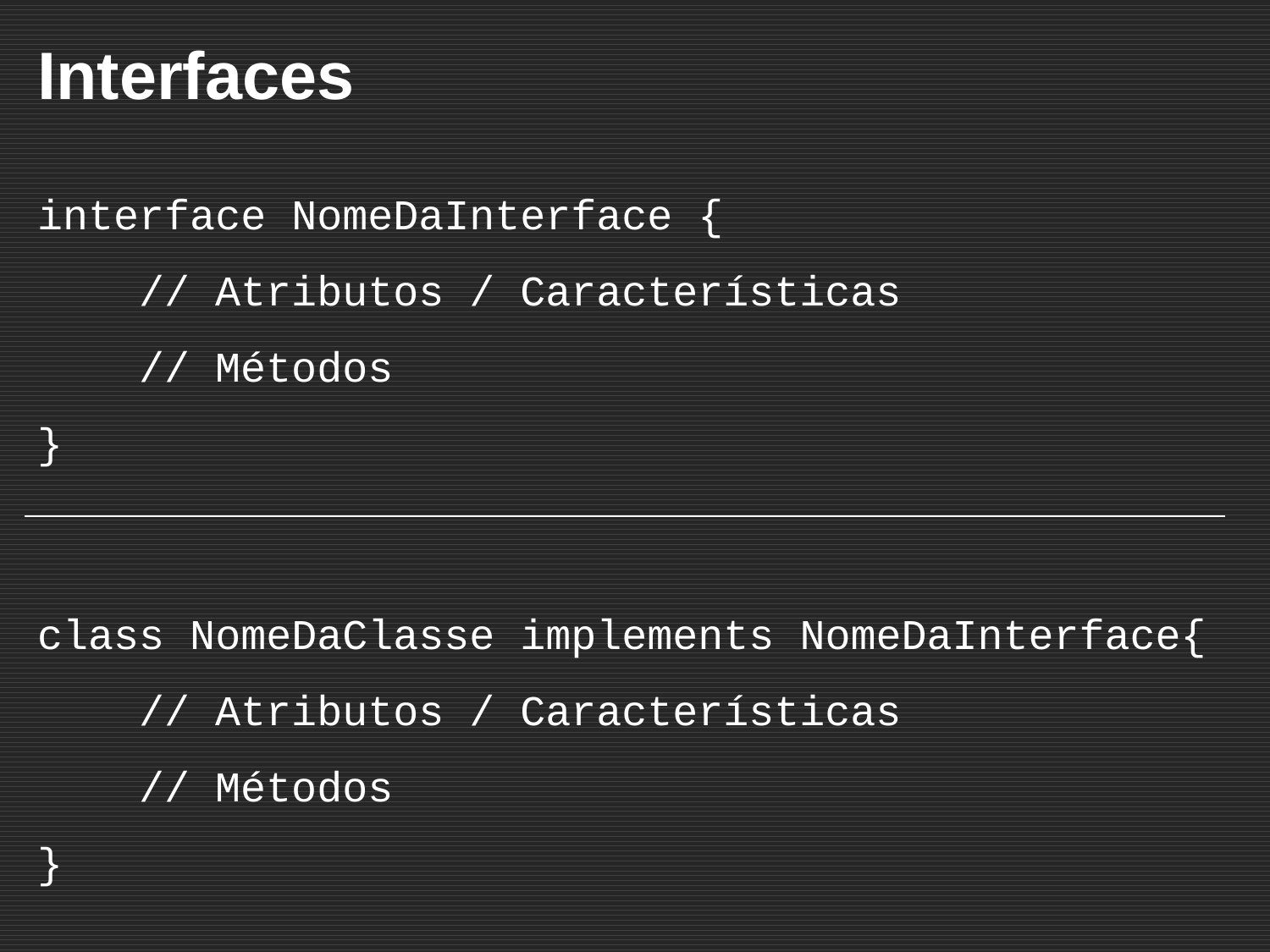

Interfaces
interface NomeDaInterface {
    // Atributos / Características
    // Métodos
}
class NomeDaClasse implements NomeDaInterface{
    // Atributos / Características
    // Métodos
}